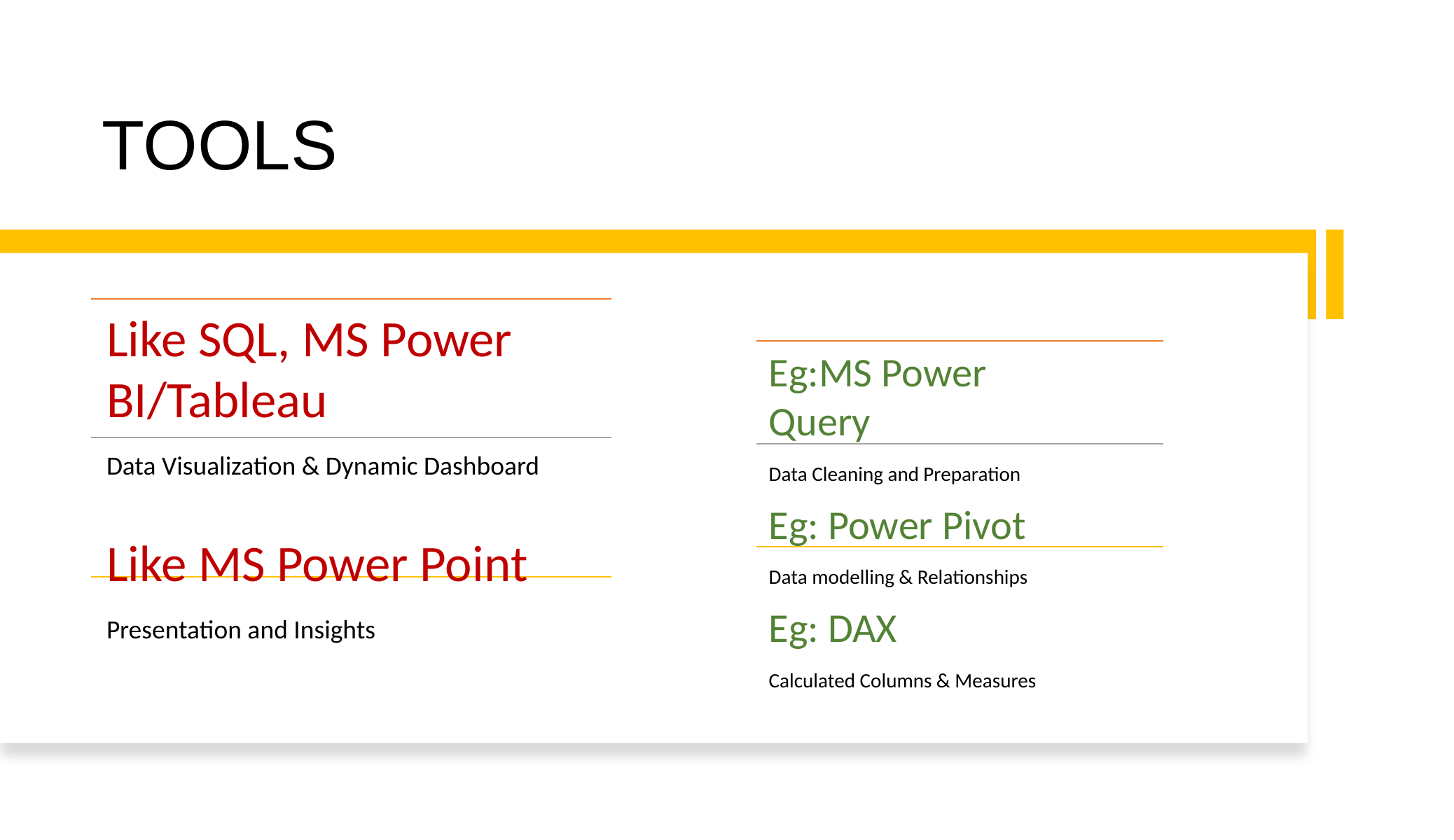

# TOOLS

Like SQL, MS Power BI/Tableau
Data Visualization & Dynamic Dashboard

Like MS Power Point
Presentation and Insights

Eg:MS Power Query
Data Cleaning and Preparation
Eg: Power Pivot
Data modelling & Relationships
Eg: DAX
Calculated Columns & Measures